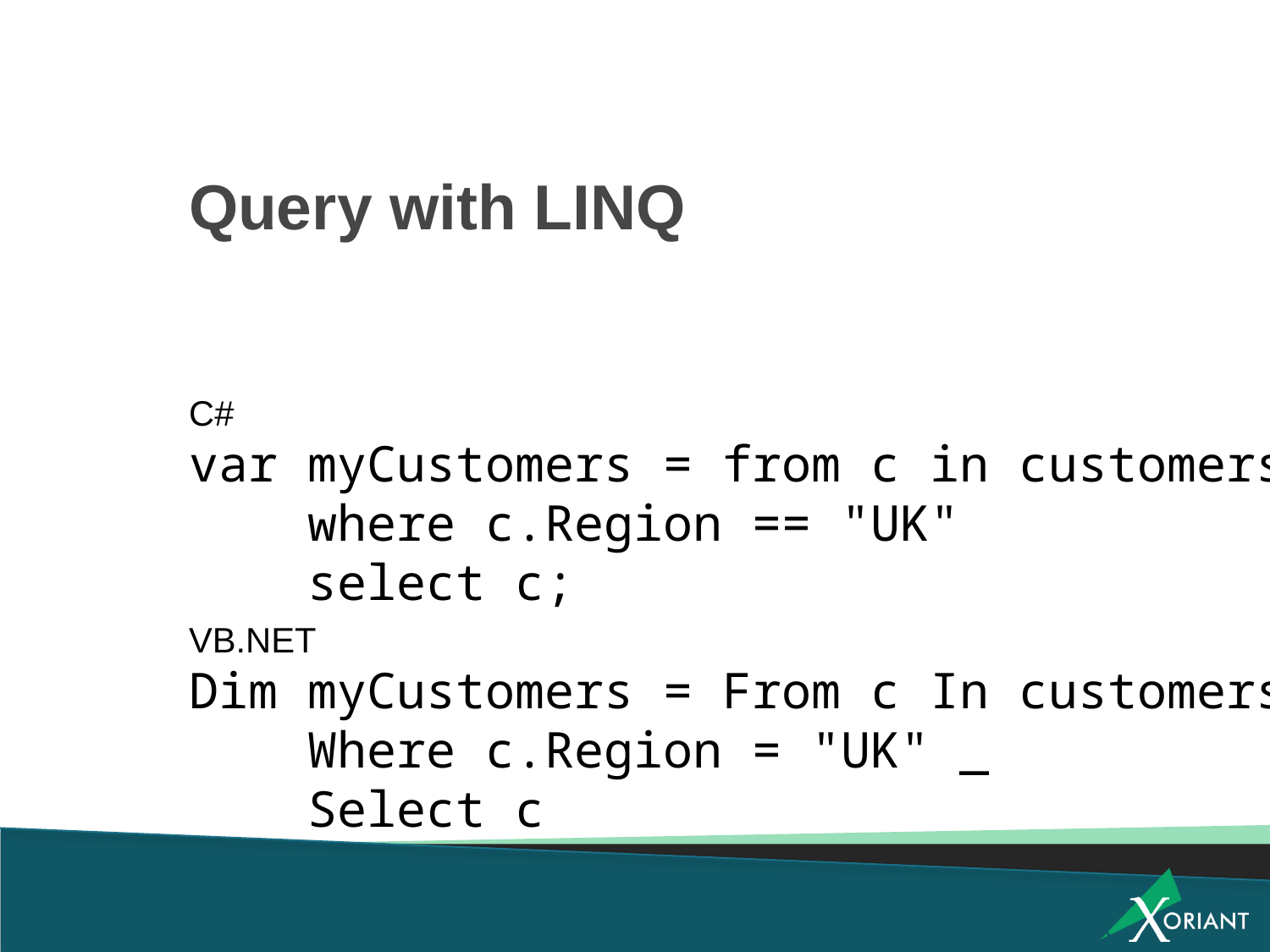

Query with LINQ
#
C#
var myCustomers = from c in customers
    where c.Region == "UK"
    select c;
VB.NET
Dim myCustomers = From c In customers _
    Where c.Region = "UK" _
    Select c